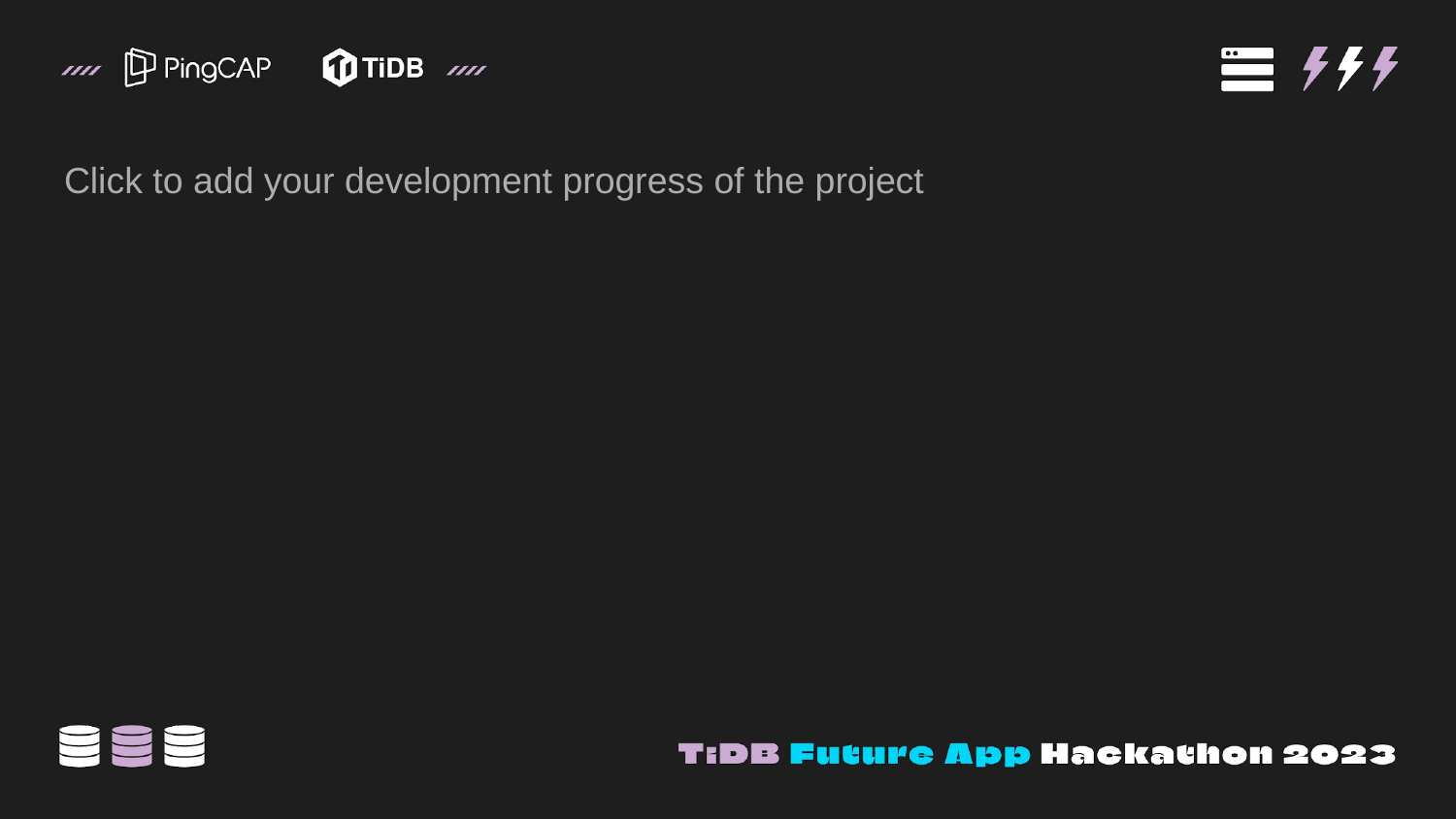

Click to add your development progress of the project